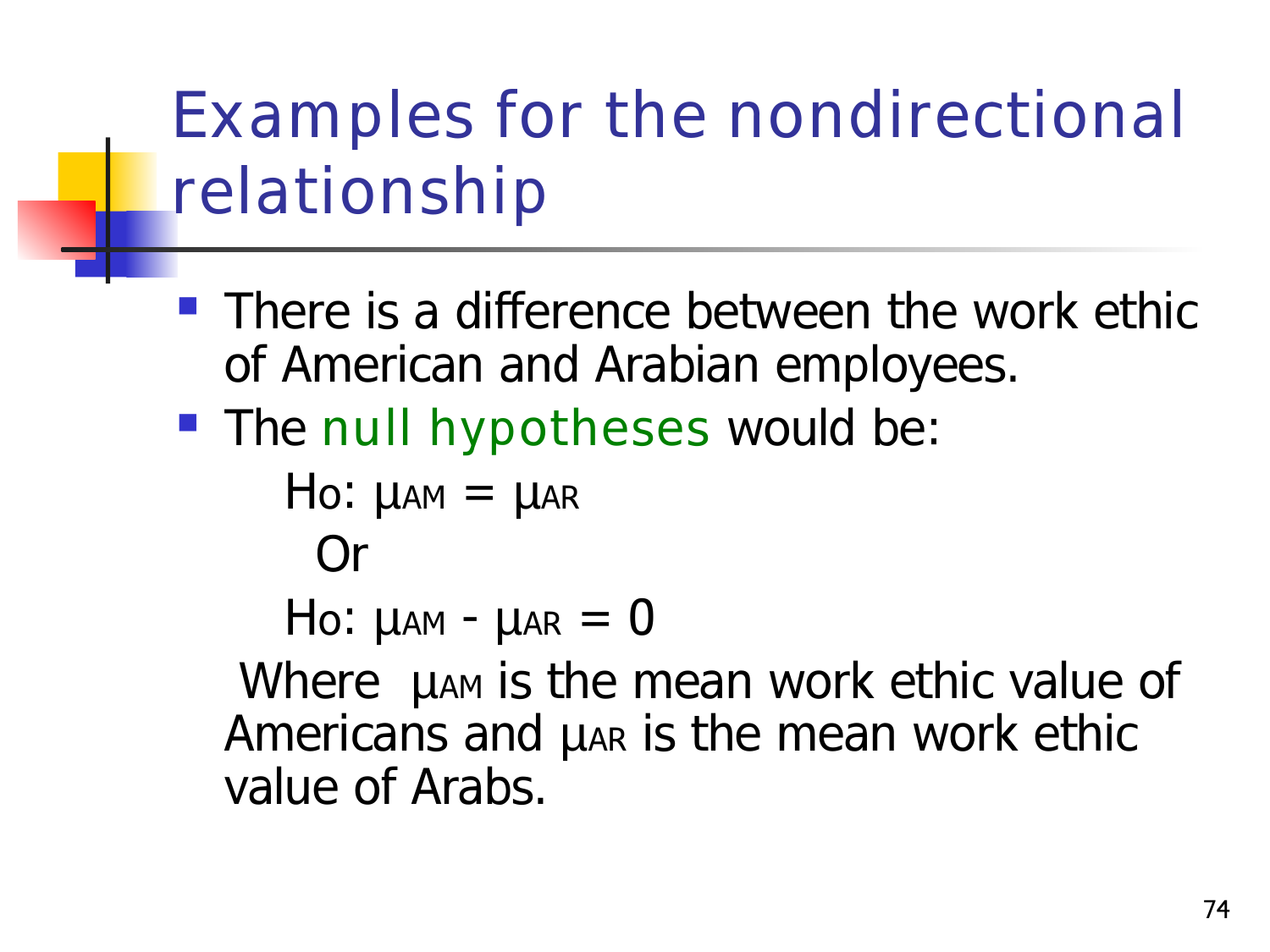

# Examples for the nondirectional relationship
There is a difference between the work ethic of American and Arabian employees.
The null hypotheses would be:
       Ho: µAM = µAR
         Or
       Ho: µAM - µAR = 0
    Where  µAM is the mean work ethic value of Americans and µAR is the mean work ethic value of Arabs.
74